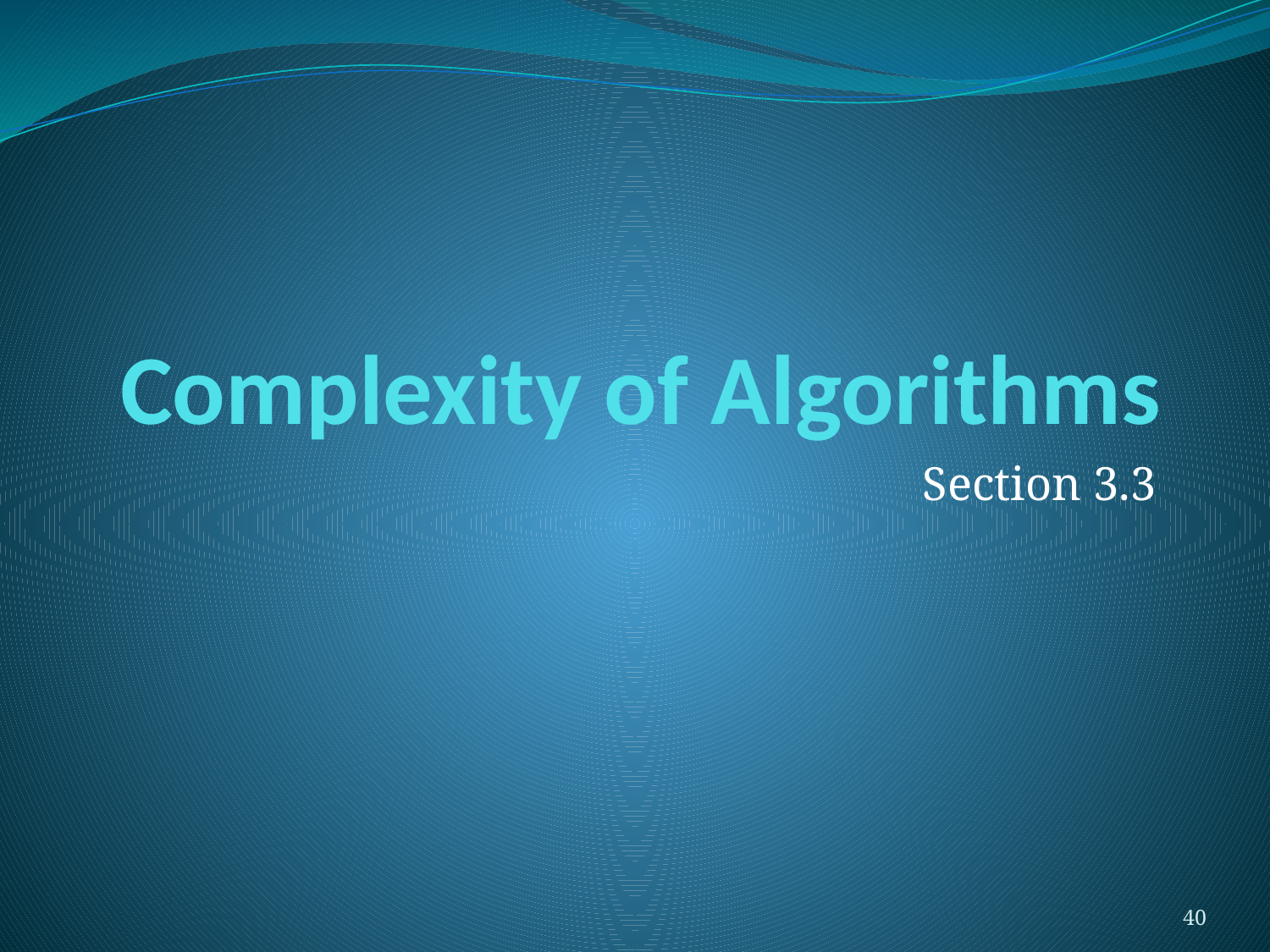

# Complexity of Algorithms
Section 3.3
40